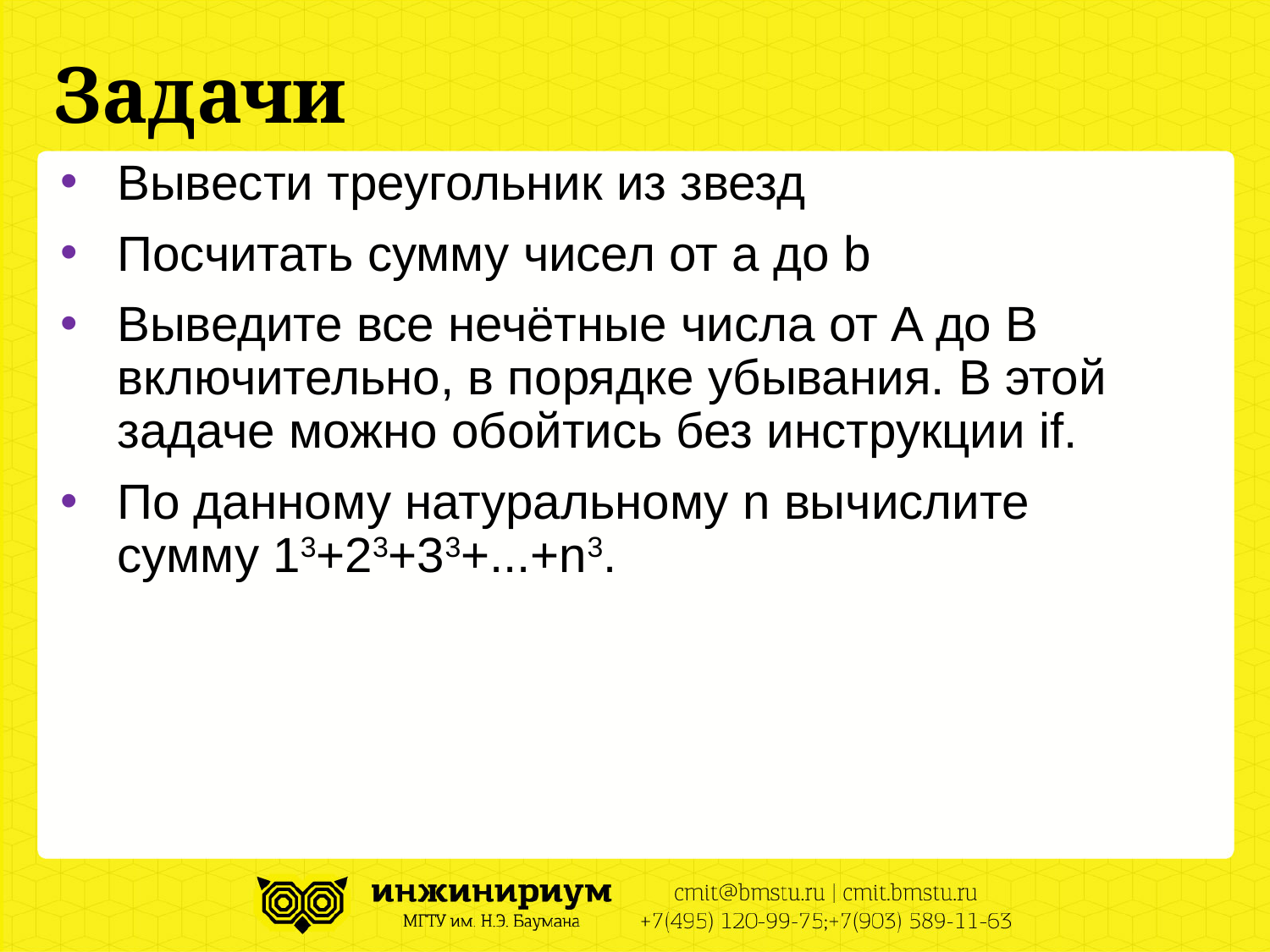

# Задачи
Вывести треугольник из звезд
Посчитать сумму чисел от a до b
Выведите все нечётные числа от A до B включительно, в порядке убывания. В этой задаче можно обойтись без инструкции if.
По данному натуральному n вычислите сумму 13+23+33+...+n3.